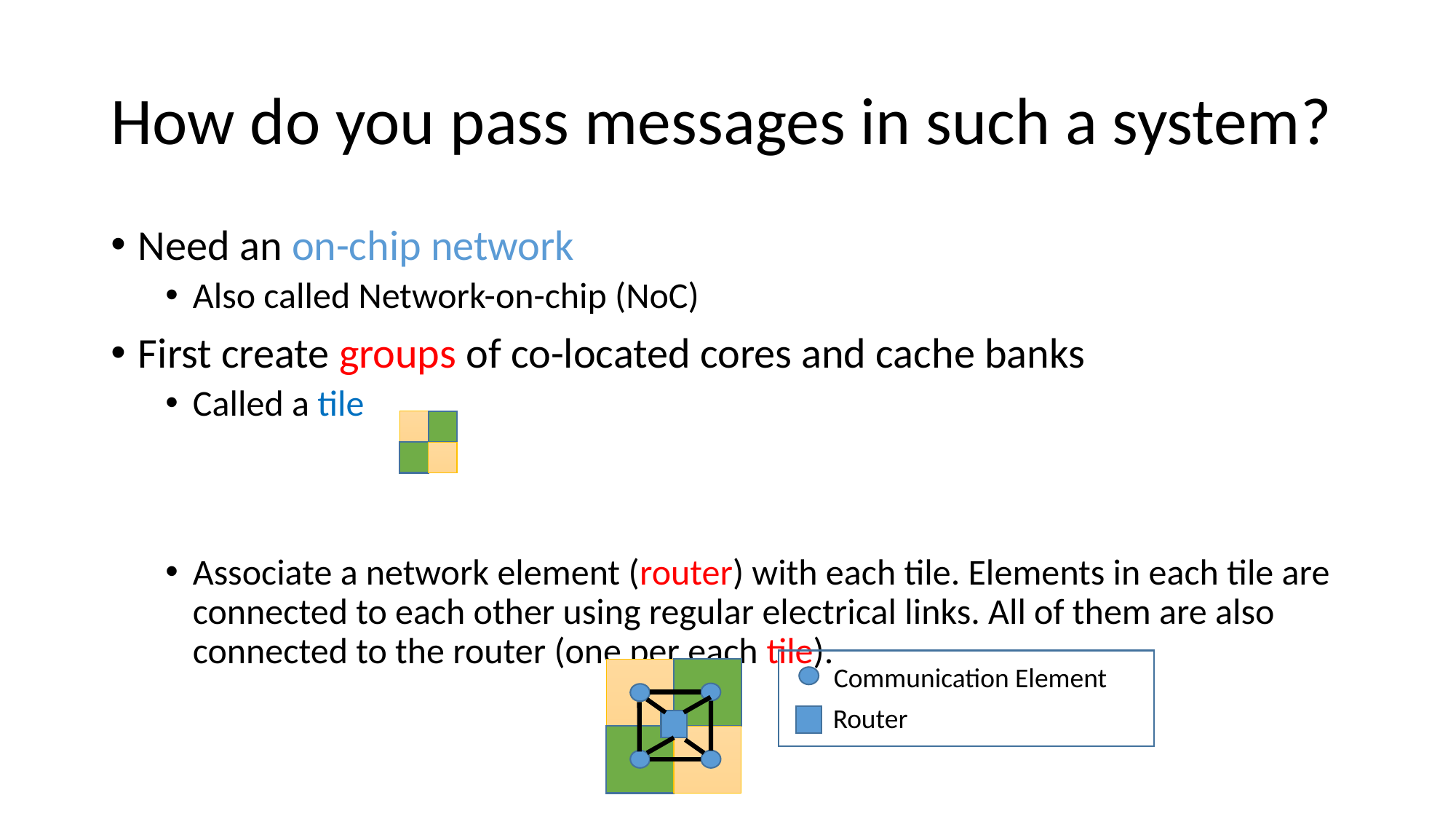

# How do you pass messages in such a system?
Need an on-chip network
Also called Network-on-chip (NoC)
First create groups of co-located cores and cache banks
Called a tile

Associate a network element (router) with each tile. Elements in each tile are connected to each other using regular electrical links. All of them are also connected to the router (one per each tile).

Communication Element

Router